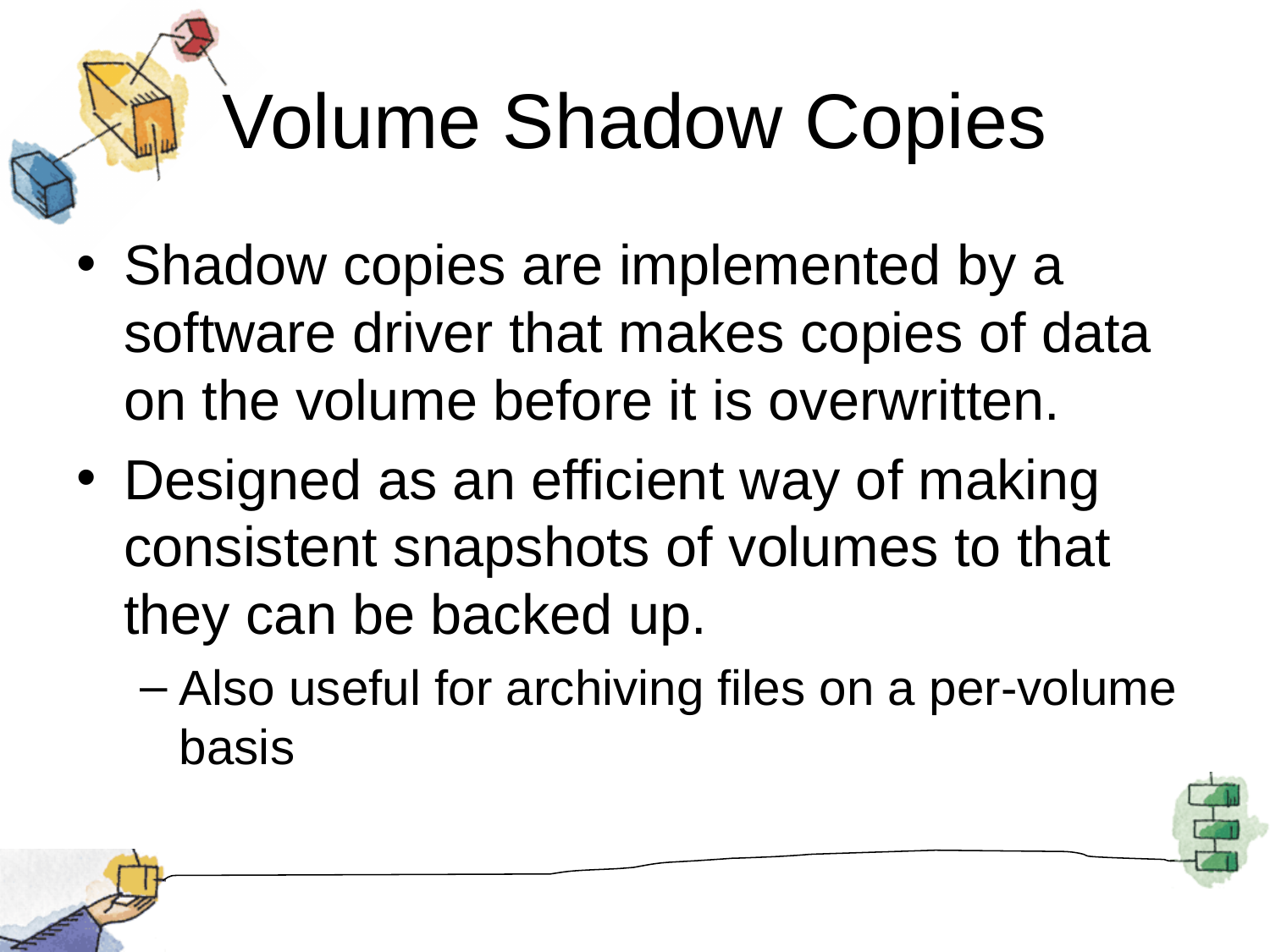

# Volume Shadow Copies
Shadow copies are implemented by a software driver that makes copies of data on the volume before it is overwritten.
Designed as an efficient way of making consistent snapshots of volumes to that they can be backed up.
Also useful for archiving files on a per-volume basis